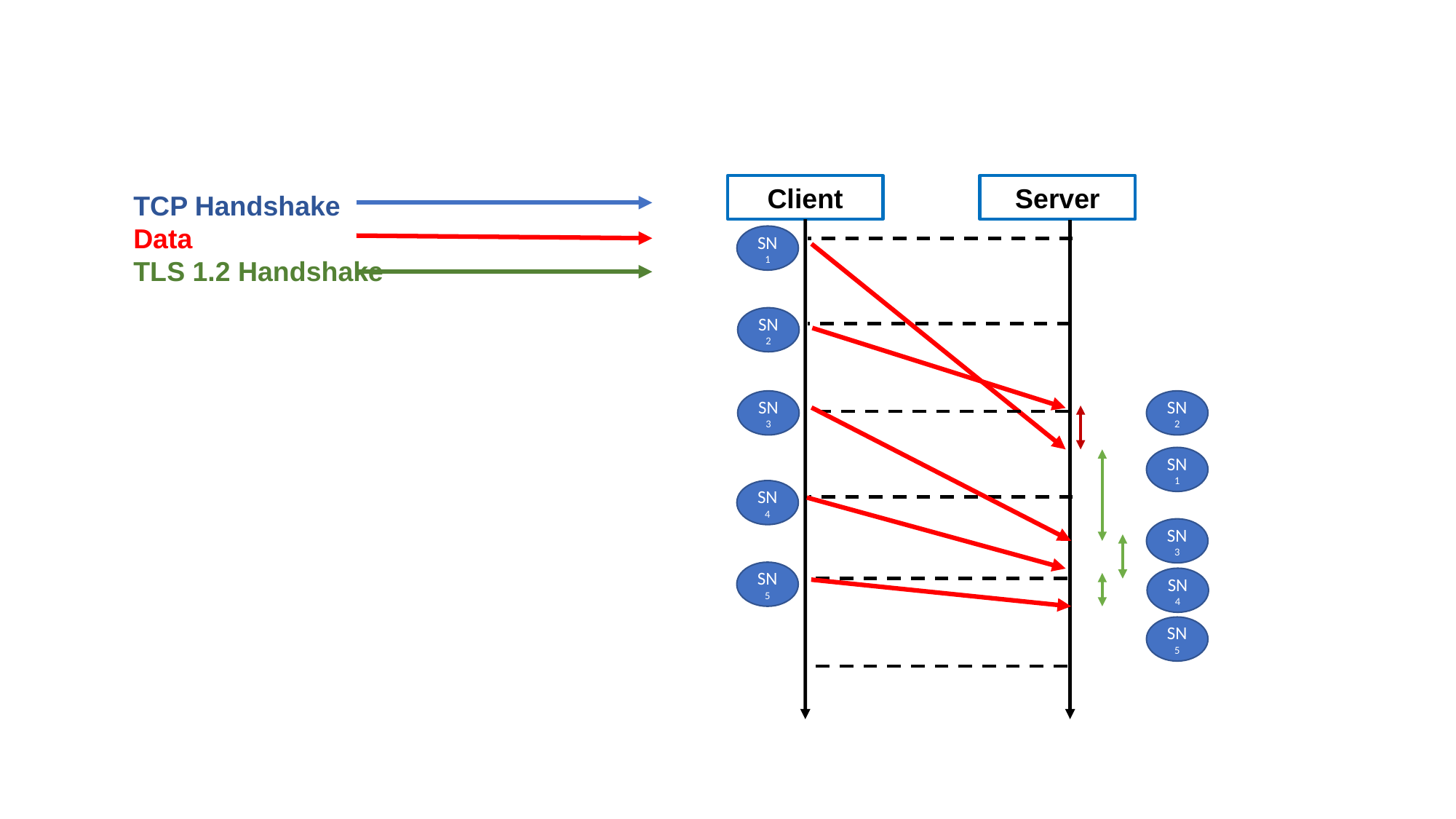

Client
Server
TCP Handshake
Data
TLS 1.2 Handshake
SN1
SN2
SN3
SN2
SN1
SN4
SN3
SN5
SN4
SN5